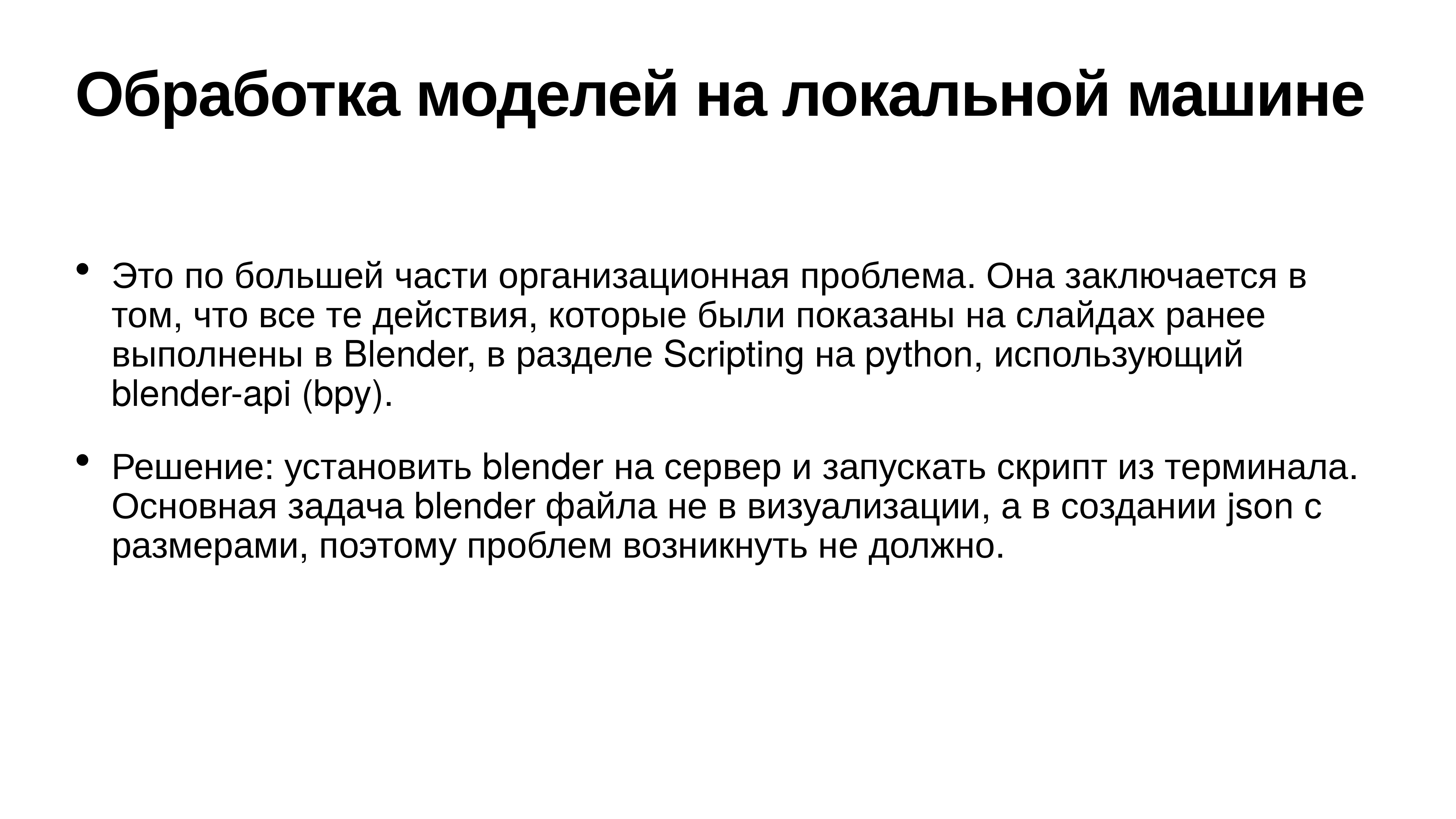

# Обработка моделей на локальной машине
Это по большей части организационная проблема. Она заключается в том, что все те действия, которые были показаны на слайдах ранее выполнены в Blender, в разделе Scripting на python, использующий blender-api (bpy).
Решение: установить blender на сервер и запускать скрипт из терминала. Основная задача blender файла не в визуализации, а в создании json с размерами, поэтому проблем возникнуть не должно.